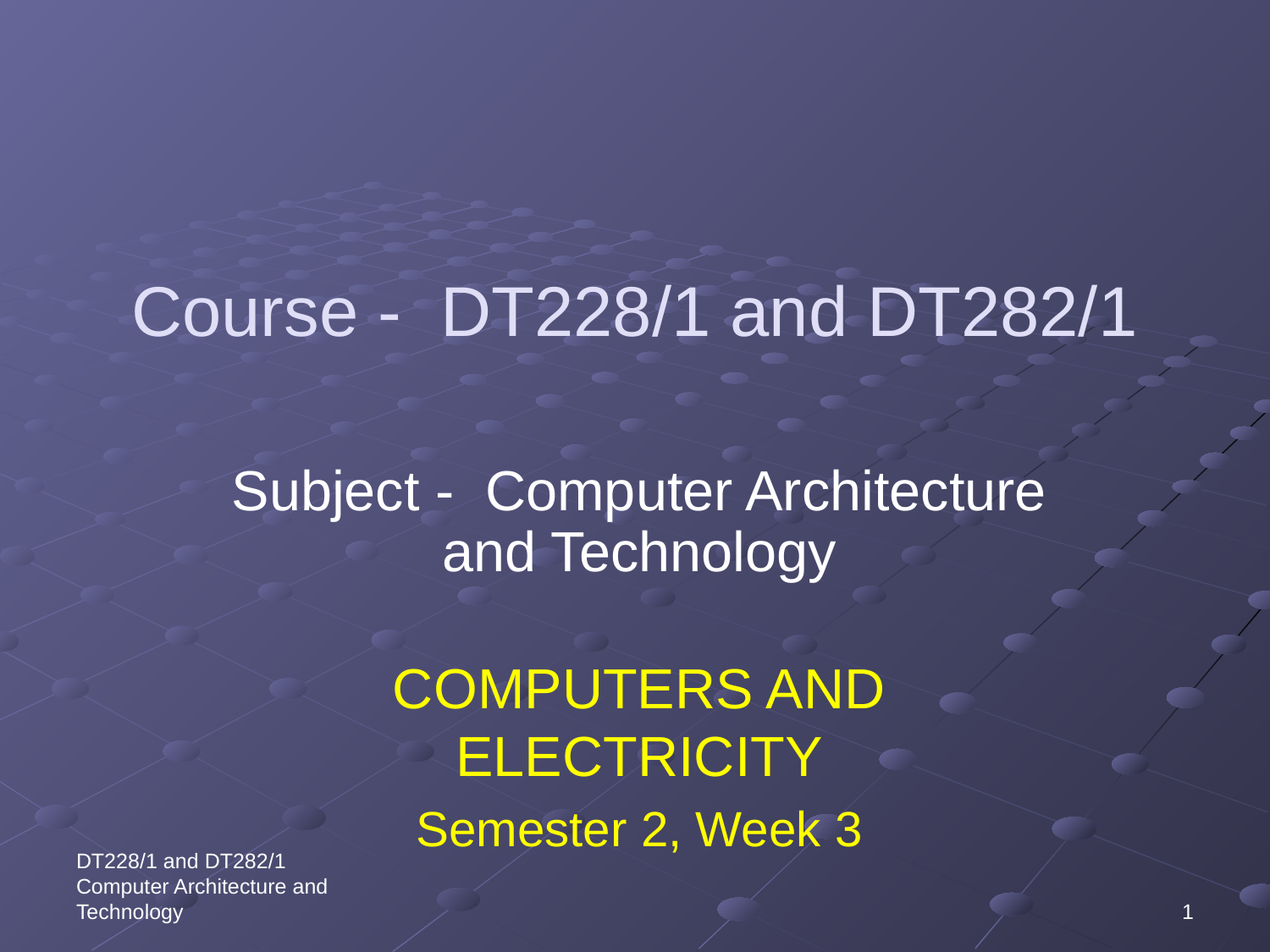

# Course -  DT228/1 and DT282/1
Subject -  Computer Architecture and Technology
COMPUTERS AND ELECTRICITY
Semester 2, Week 3
DT228/1 and DT282/1 Computer Architecture and  Technology
1